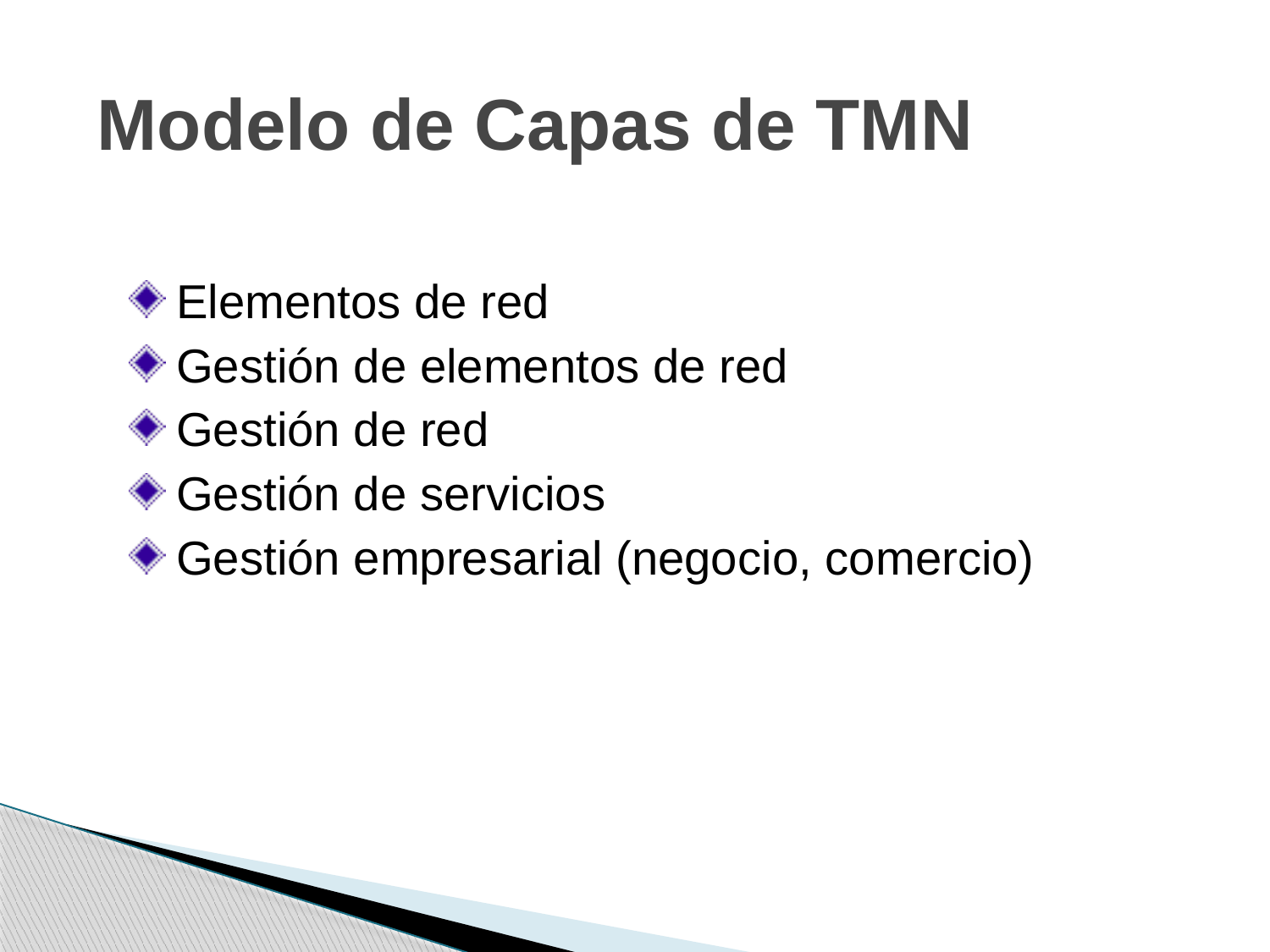

# Modelo de Capas de TMN
Elementos de red
Gestión de elementos de red
Gestión de red
Gestión de servicios
Gestión empresarial (negocio, comercio)